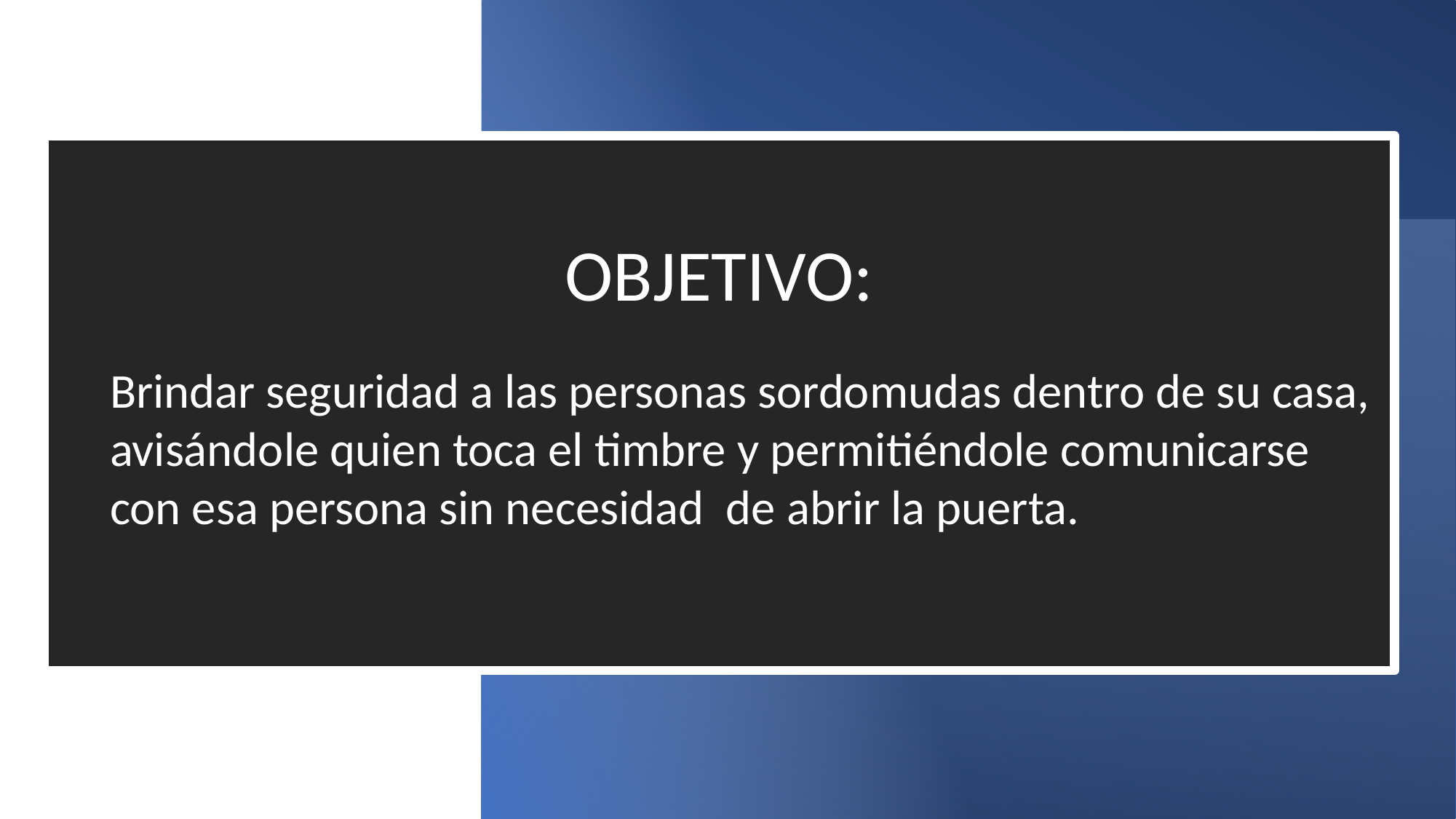

OBJETIVO:

Brindar seguridad a las personas sordomudas dentro de su casa, avisándole quien toca el timbre y permitiéndole comunicarse con esa persona sin necesidad  de abrir la puerta.